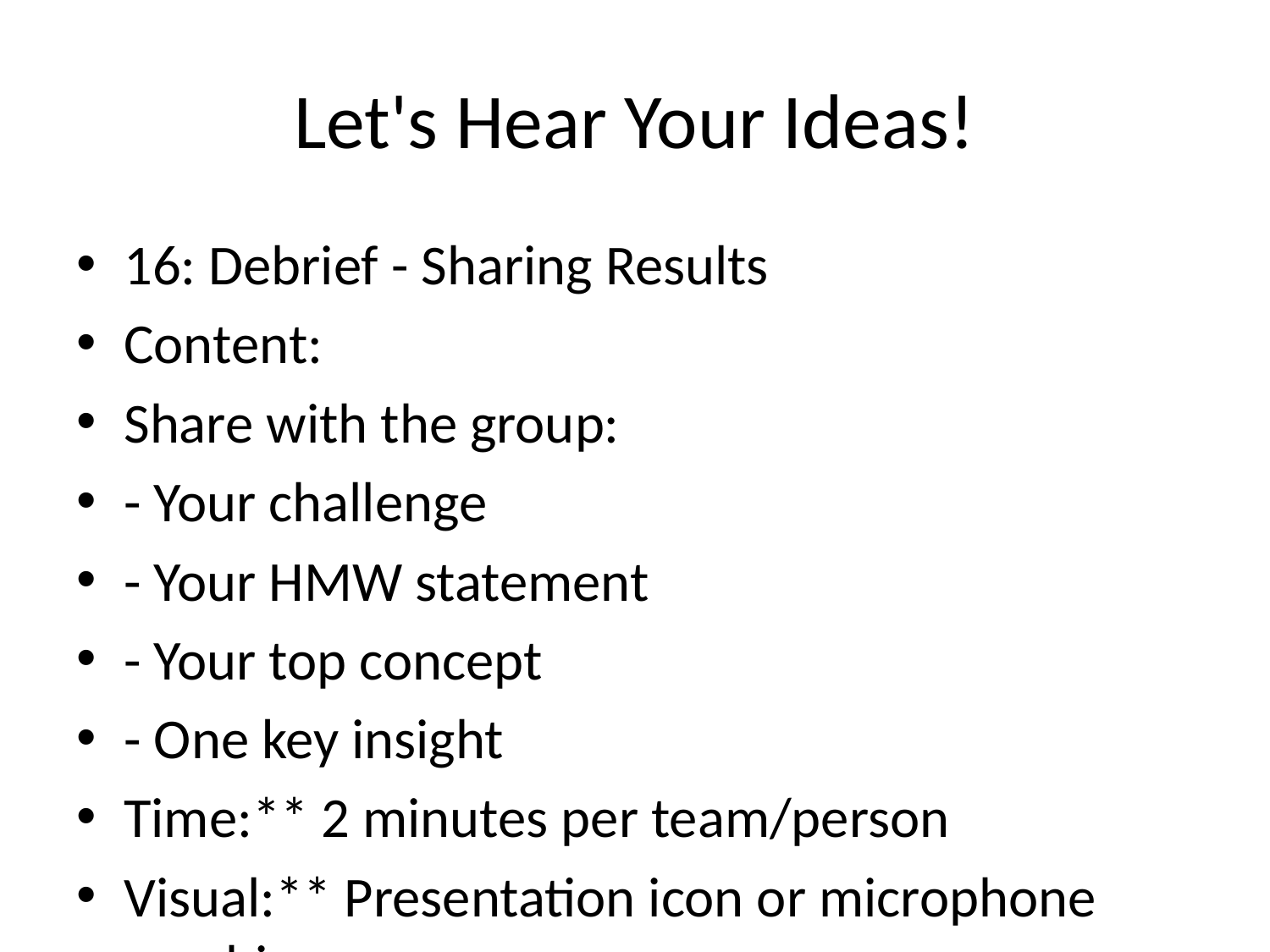

# Let's Hear Your Ideas!
16: Debrief - Sharing Results
Content:
Share with the group:
- Your challenge
- Your HMW statement
- Your top concept
- One key insight
Time:** 2 minutes per team/person
Visual:** Presentation icon or microphone graphic